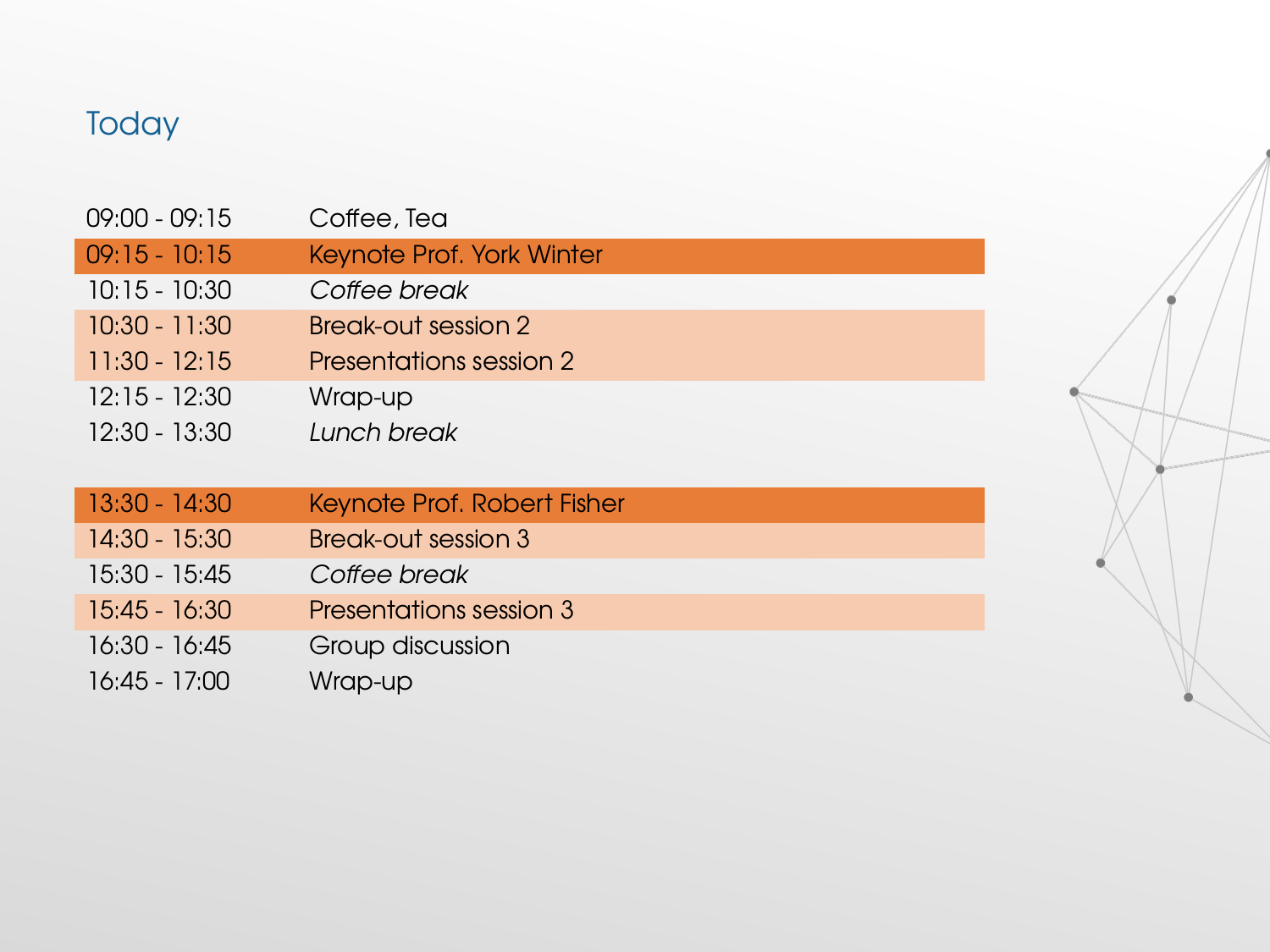

Today
| 09:00 - 09:15 | Coffee, Tea |
| --- | --- |
| 09:15 - 10:15 | Keynote Prof. York Winter |
| 10:15 - 10:30 | Coffee break |
| 10:30 - 11:30 | Break-out session 2 |
| 11:30 - 12:15 | Presentations session 2 |
| 12:15 - 12:30 | Wrap-up |
| 12:30 - 13:30 | Lunch break |
|  |  |
| 13:30 - 14:30 | Keynote Prof. Robert Fisher |
| 14:30 - 15:30 | Break-out session 3 |
| 15:30 - 15:45 | Coffee break |
| 15:45 - 16:30 | Presentations session 3 |
| 16:30 - 16:45 | Group discussion |
| 16:45 - 17:00 | Wrap-up |